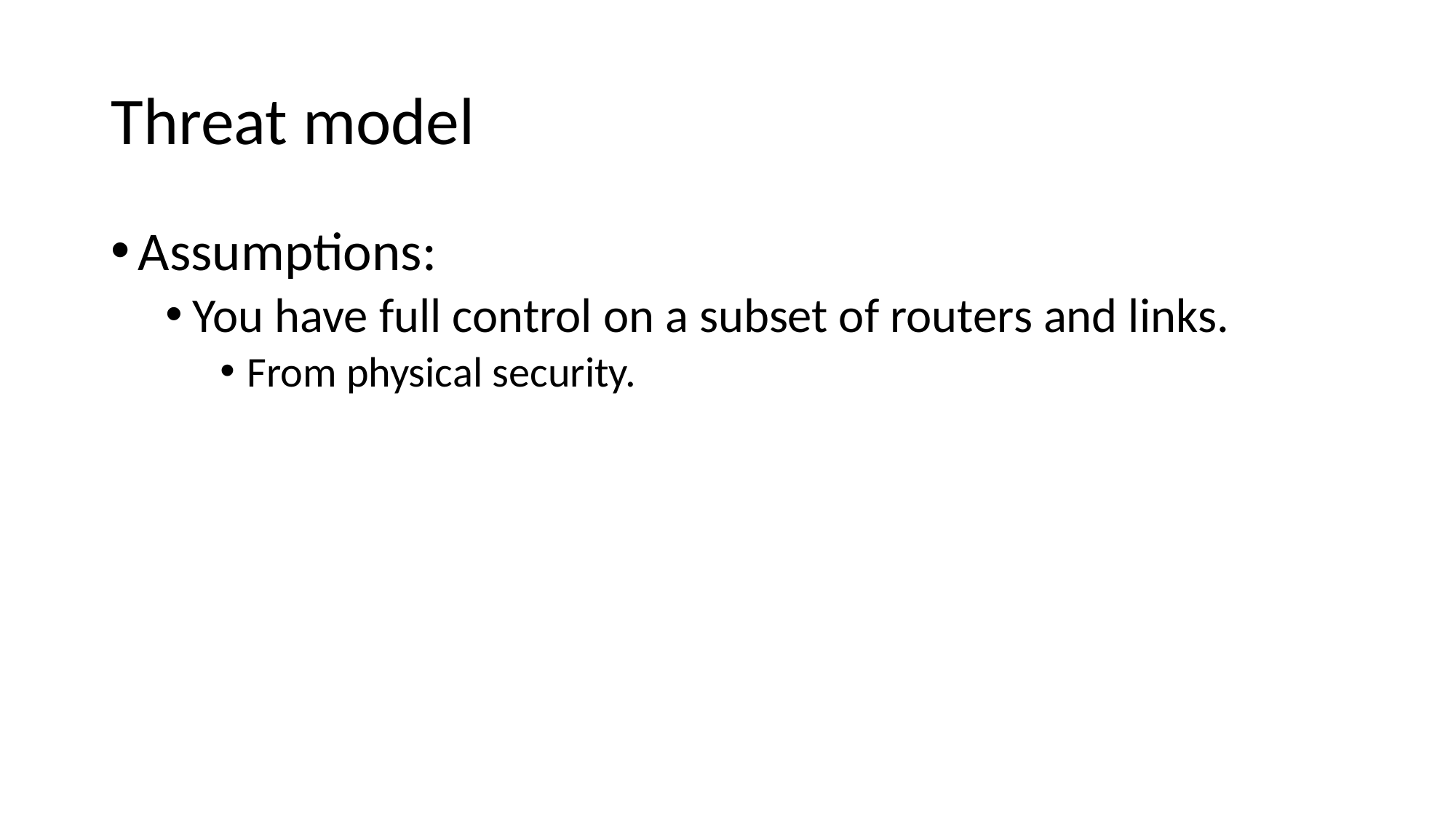

# Threat model
Assumptions:
You have full control on a subset of routers and links.
From physical security.